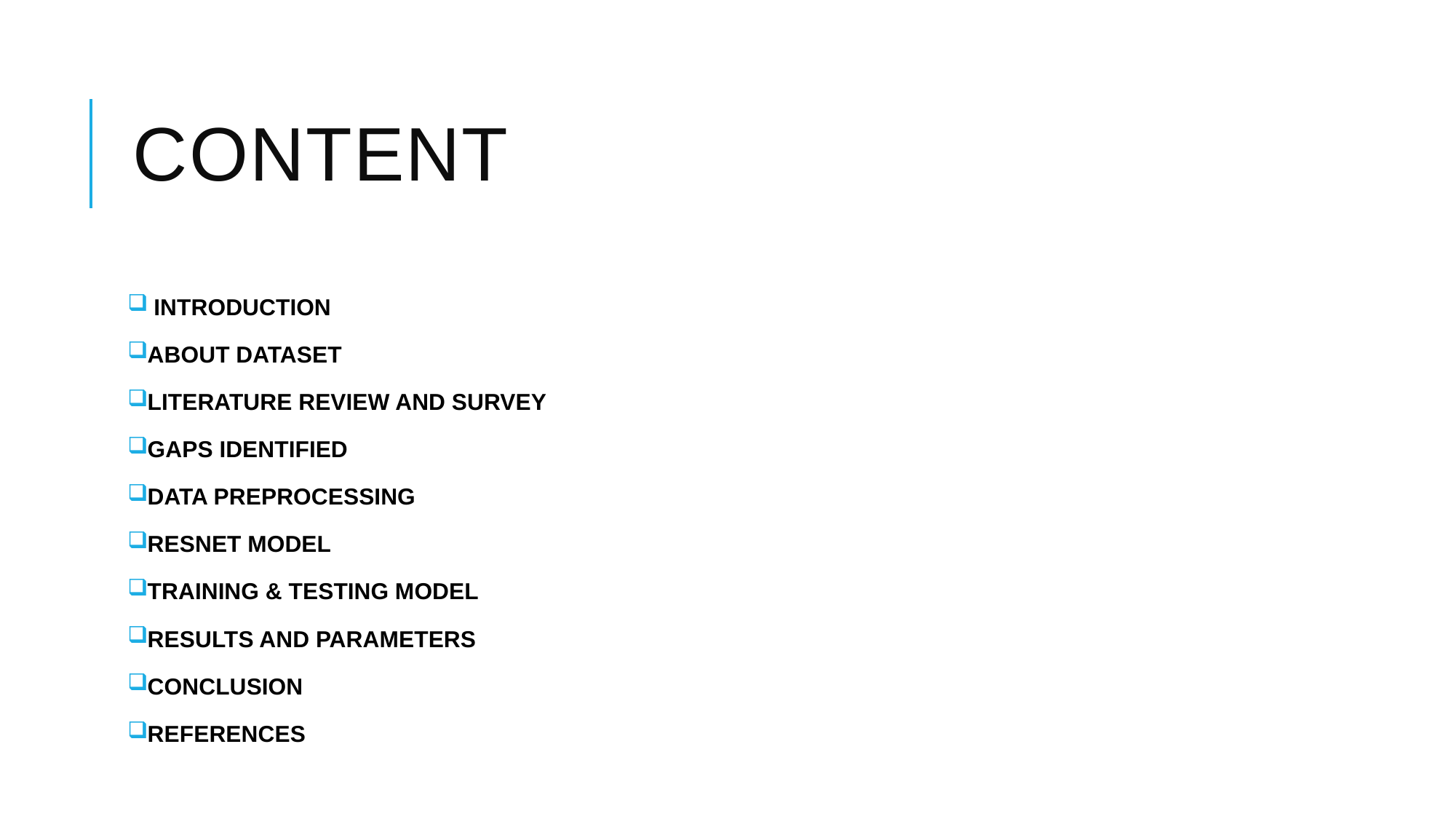

# CONTENT
  INTRODUCTION
 ABOUT DATASET
 LITERATURE REVIEW AND SURVEY
 GAPS IDENTIFIED
 DATA PREPROCESSING
 RESNET MODEL
 TRAINING & TESTING MODEL
 RESULTS AND PARAMETERS
 CONCLUSION
 REFERENCES